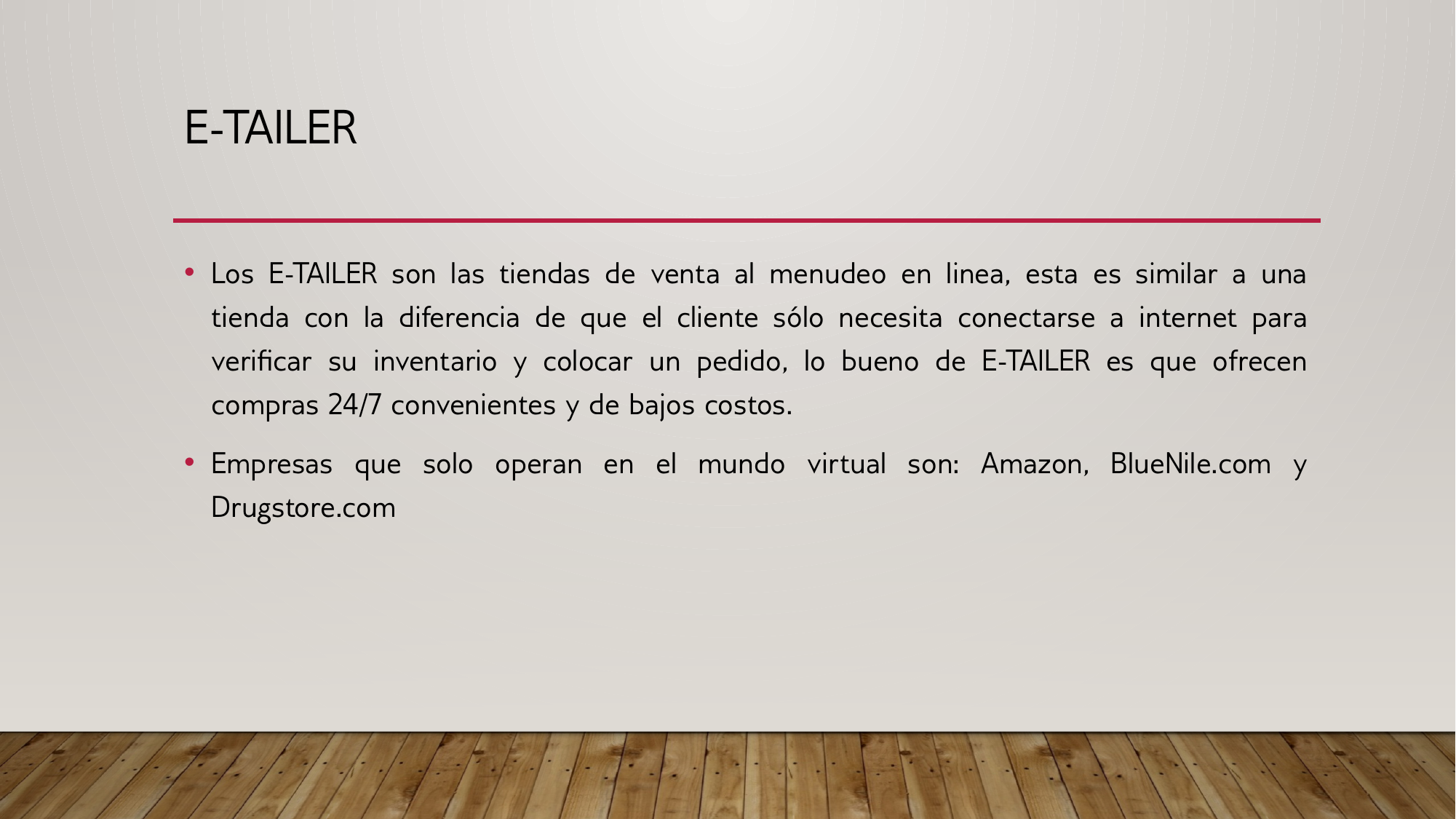

# E-TAILER
Los E-TAILER son las tiendas de venta al menudeo en linea, esta es similar a una tienda con la diferencia de que el cliente sólo necesita conectarse a internet para verificar su inventario y colocar un pedido, lo bueno de E-TAILER es que ofrecen compras 24/7 convenientes y de bajos costos.
Empresas que solo operan en el mundo virtual son: Amazon, BlueNile.com y Drugstore.com